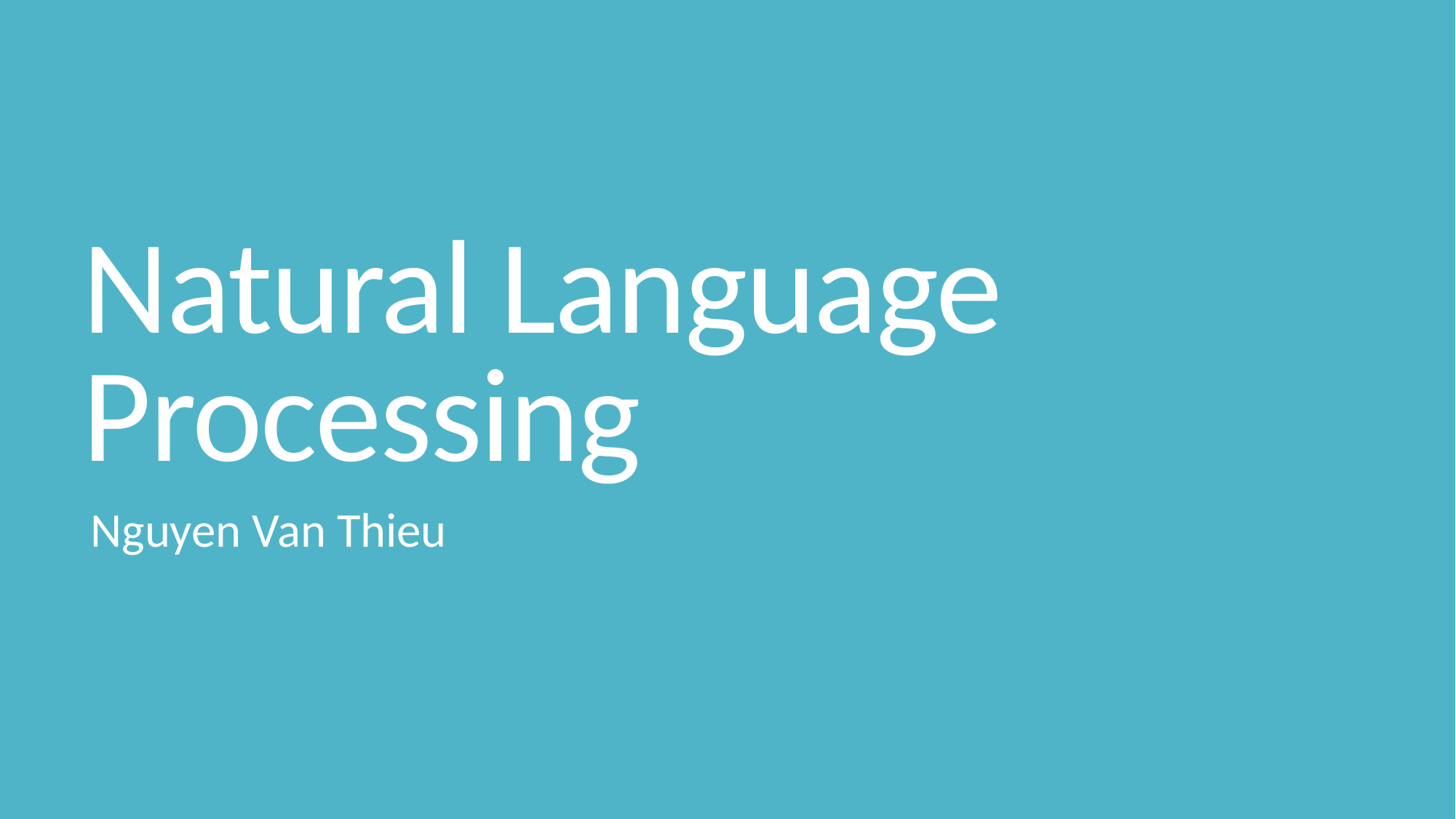

# Natural Language Processing
Nguyen Van Thieu